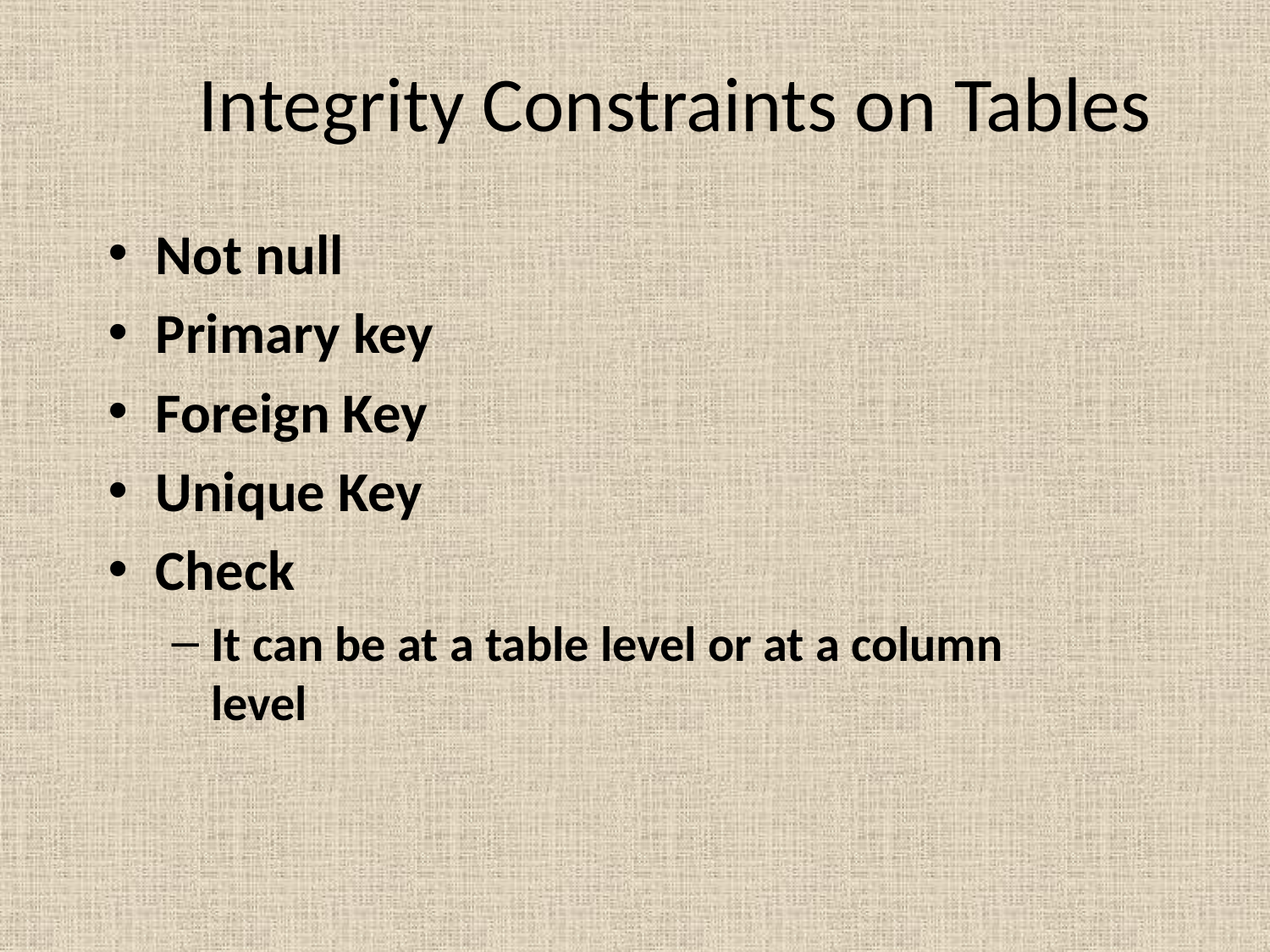

# Integrity Constraints on Tables
Not null
Primary key
Foreign Key
Unique Key
Check
It can be at a table level or at a column level